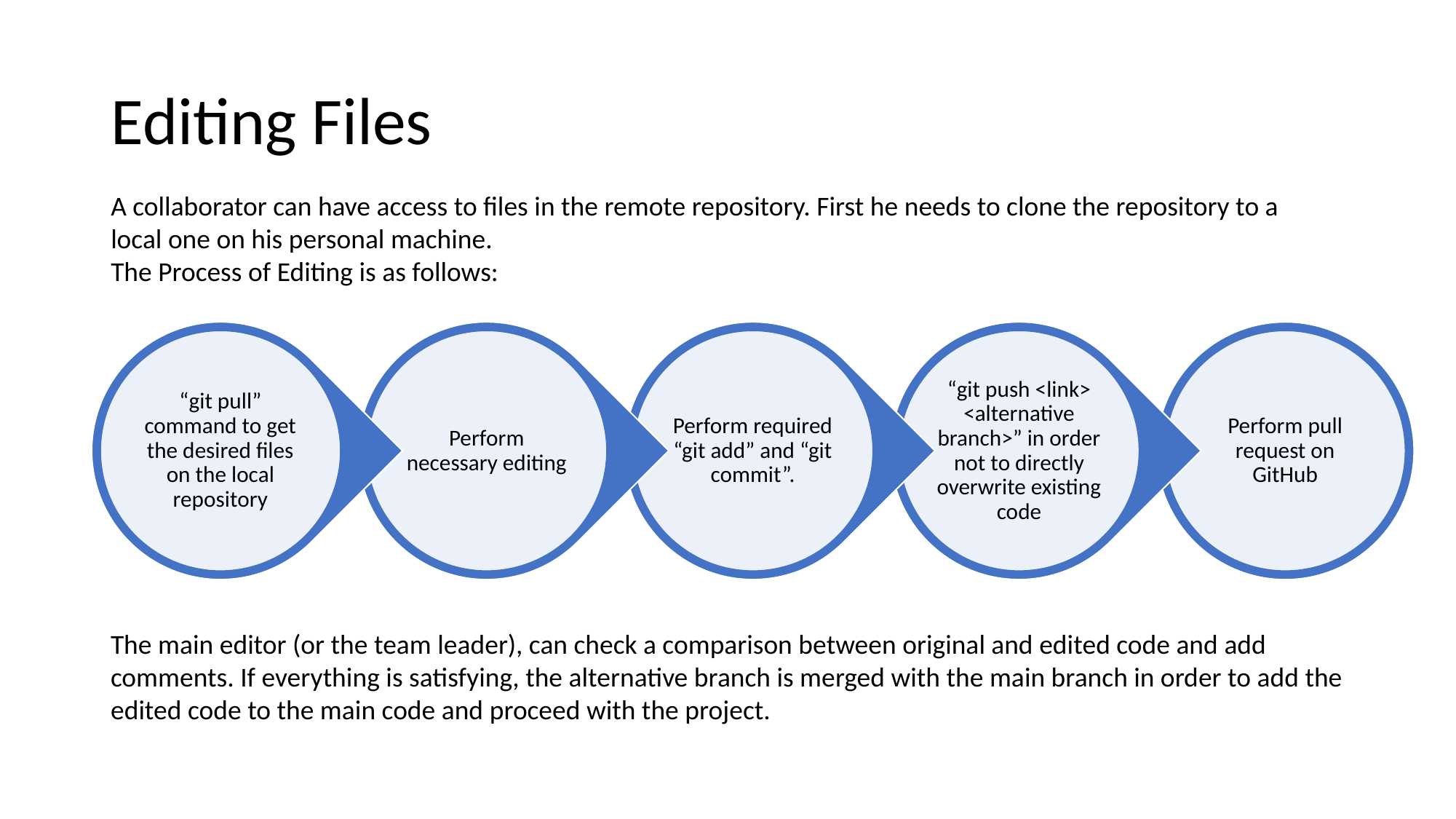

# Editing Files
Perform pull request on GitHub
“git push <link> <alternative branch>” in order not to directly overwrite existing code
Perform required “git add” and “git commit”.
Perform necessary editing
“git pull” command to get the desired files on the local repository
A collaborator can have access to files in the remote repository. First he needs to clone the repository to a local one on his personal machine.
The Process of Editing is as follows:
The main editor (or the team leader), can check a comparison between original and edited code and add comments. If everything is satisfying, the alternative branch is merged with the main branch in order to add the edited code to the main code and proceed with the project.